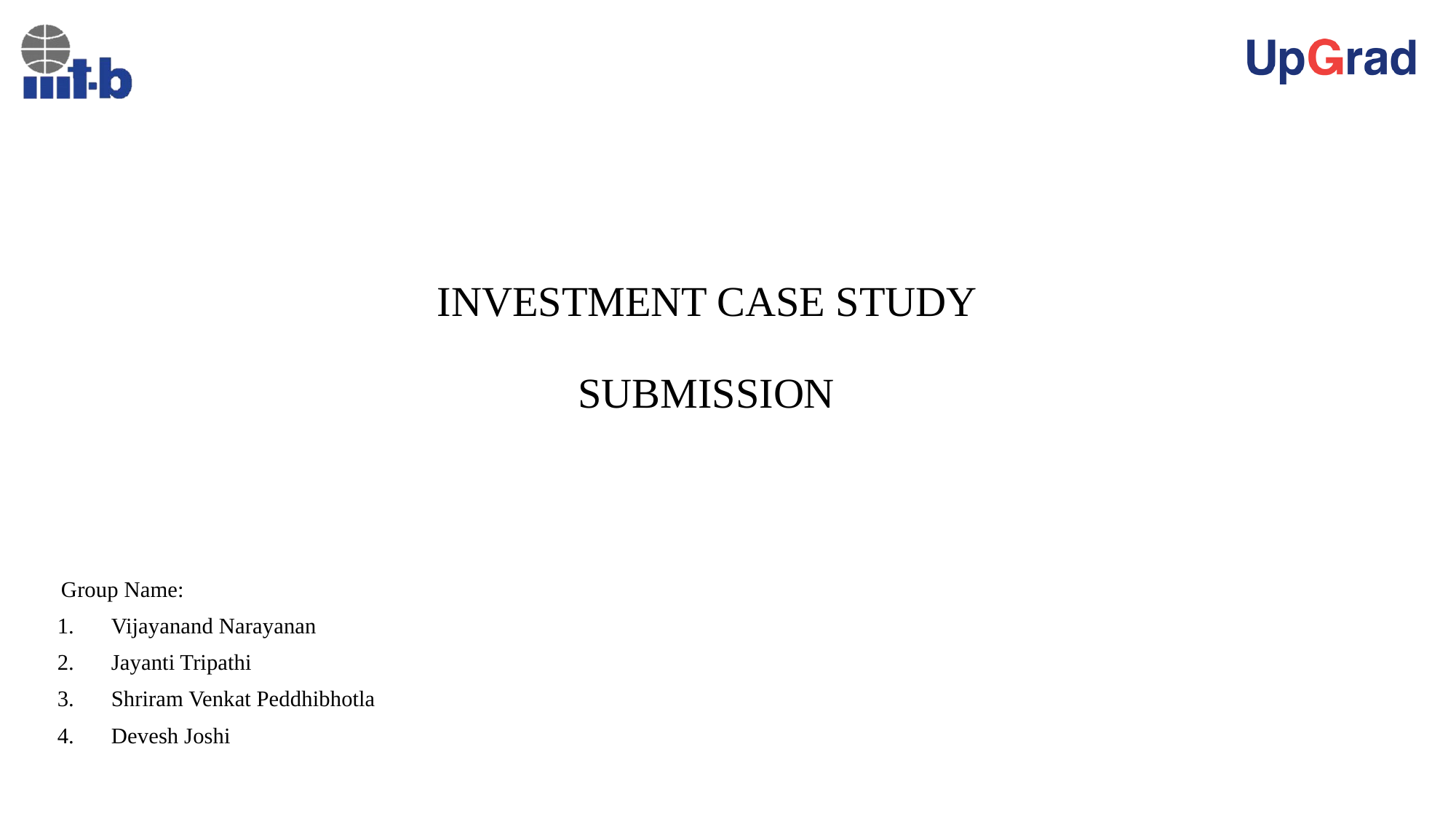

# INVESTMENT CASE STUDY SUBMISSION
 Group Name:
 Vijayanand Narayanan
 Jayanti Tripathi
 Shriram Venkat Peddhibhotla
 Devesh Joshi